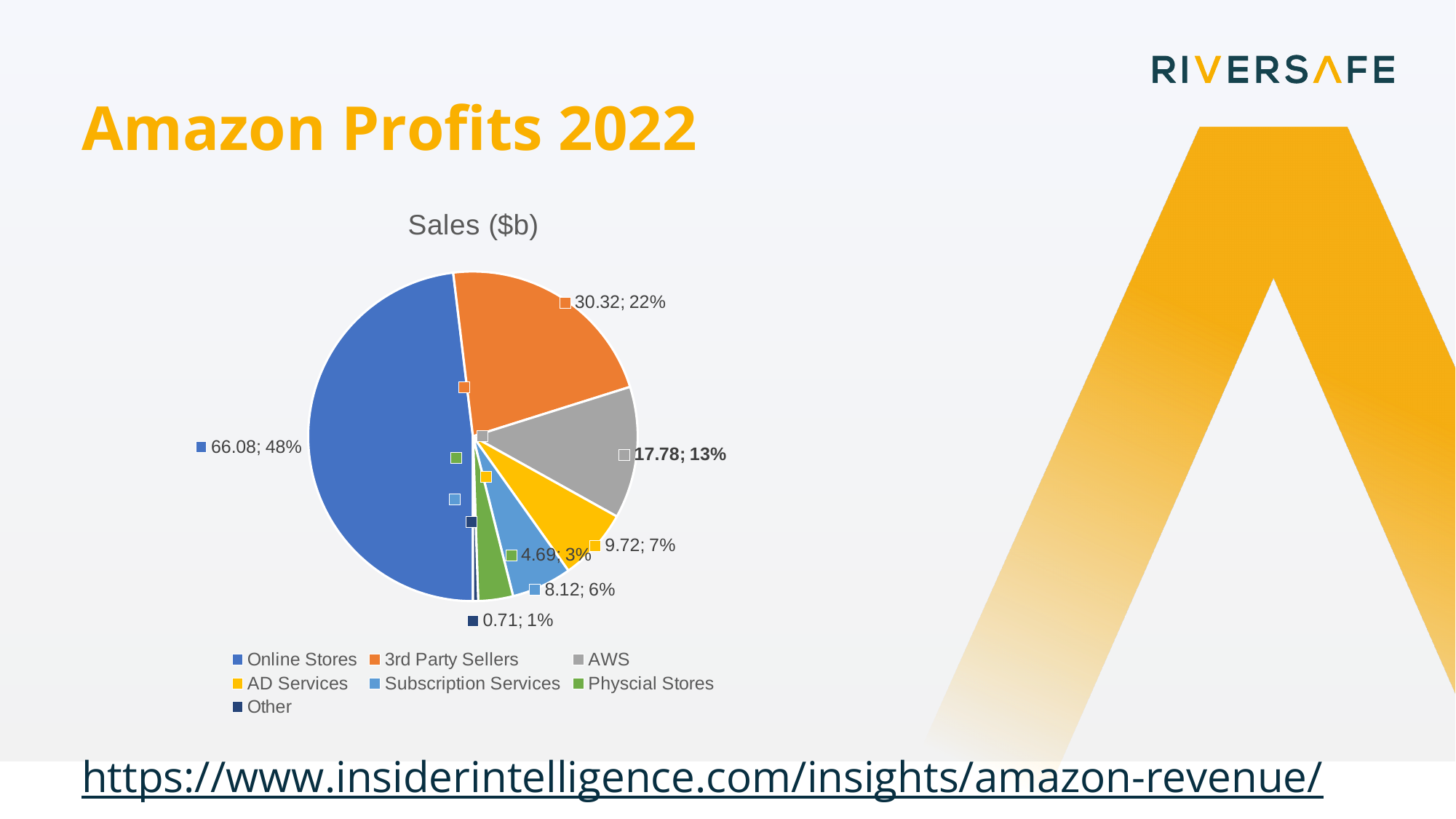

Amazon Profits 2022

https://www.insiderintelligence.com/insights/amazon-revenue/

### Chart:

| Category | Sales ($b) |
|---|---|
| Online Stores | 66.08 |
| 3rd Party Sellers | 30.32 |
| AWS | 17.78 |
| AD Services | 9.72 |
| Subscription Services | 8.12 |
| Physcial Stores | 4.69 |
| Other | 0.71 |